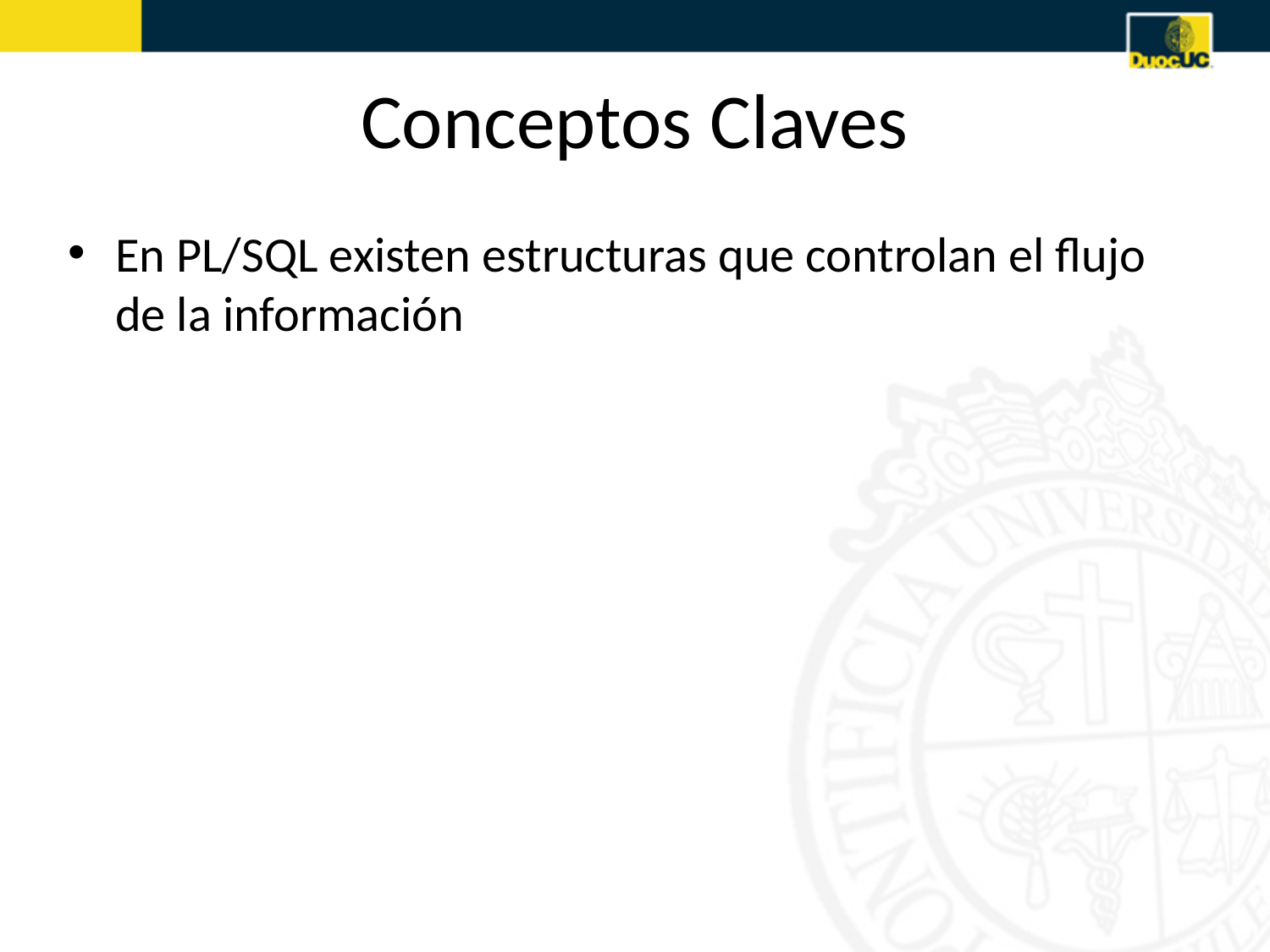

# Conceptos Claves
En PL/SQL existen estructuras que controlan el flujo de la información